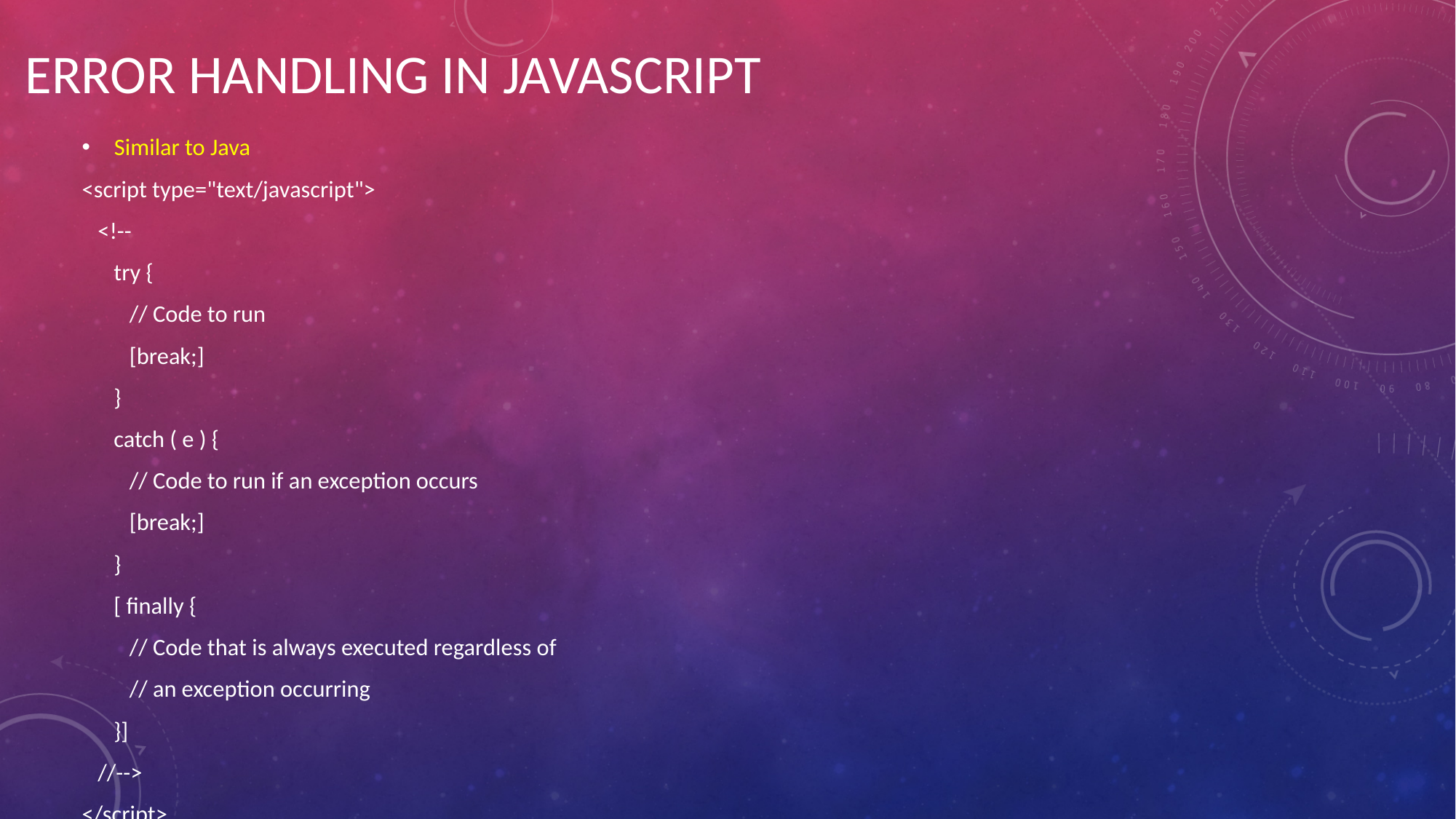

# Error handling in JavaScript
Similar to Java
<script type="text/javascript">
   <!--
      try {
         // Code to run
         [break;]
      }
      catch ( e ) {
         // Code to run if an exception occurs
         [break;]
      }
      [ finally {
         // Code that is always executed regardless of
         // an exception occurring
      }]
   //-->
</script>